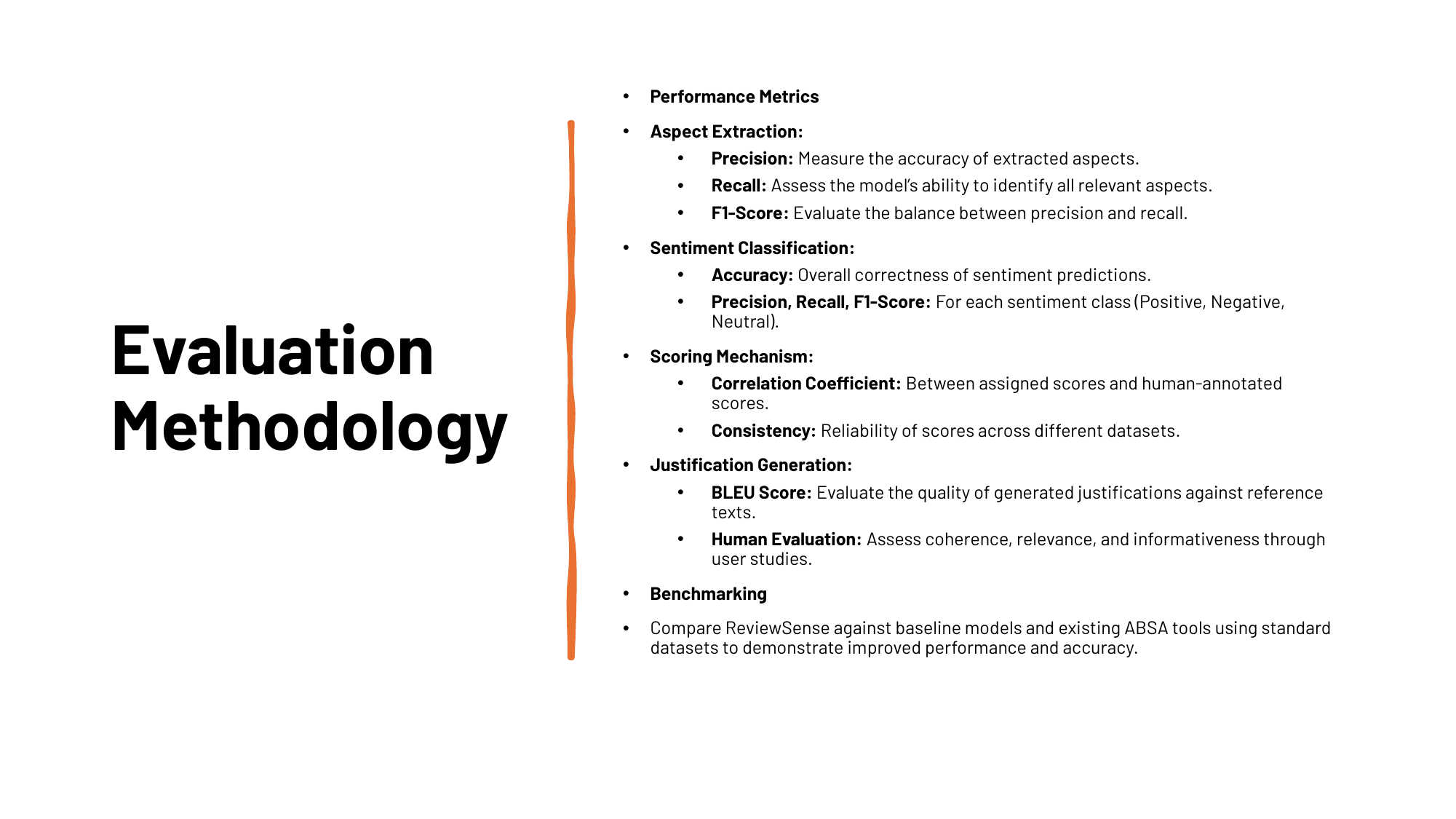

# Evaluation Methodology
Performance Metrics
Aspect Extraction:
Precision: Measure the accuracy of extracted aspects.
Recall: Assess the model’s ability to identify all relevant aspects.
F1-Score: Evaluate the balance between precision and recall.
Sentiment Classification:
Accuracy: Overall correctness of sentiment predictions.
Precision, Recall, F1-Score: For each sentiment class (Positive, Negative, Neutral).
Scoring Mechanism:
Correlation Coefficient: Between assigned scores and human-annotated scores.
Consistency: Reliability of scores across different datasets.
Justification Generation:
BLEU Score: Evaluate the quality of generated justifications against reference texts.
Human Evaluation: Assess coherence, relevance, and informativeness through user studies.
Benchmarking
Compare ReviewSense against baseline models and existing ABSA tools using standard datasets to demonstrate improved performance and accuracy.